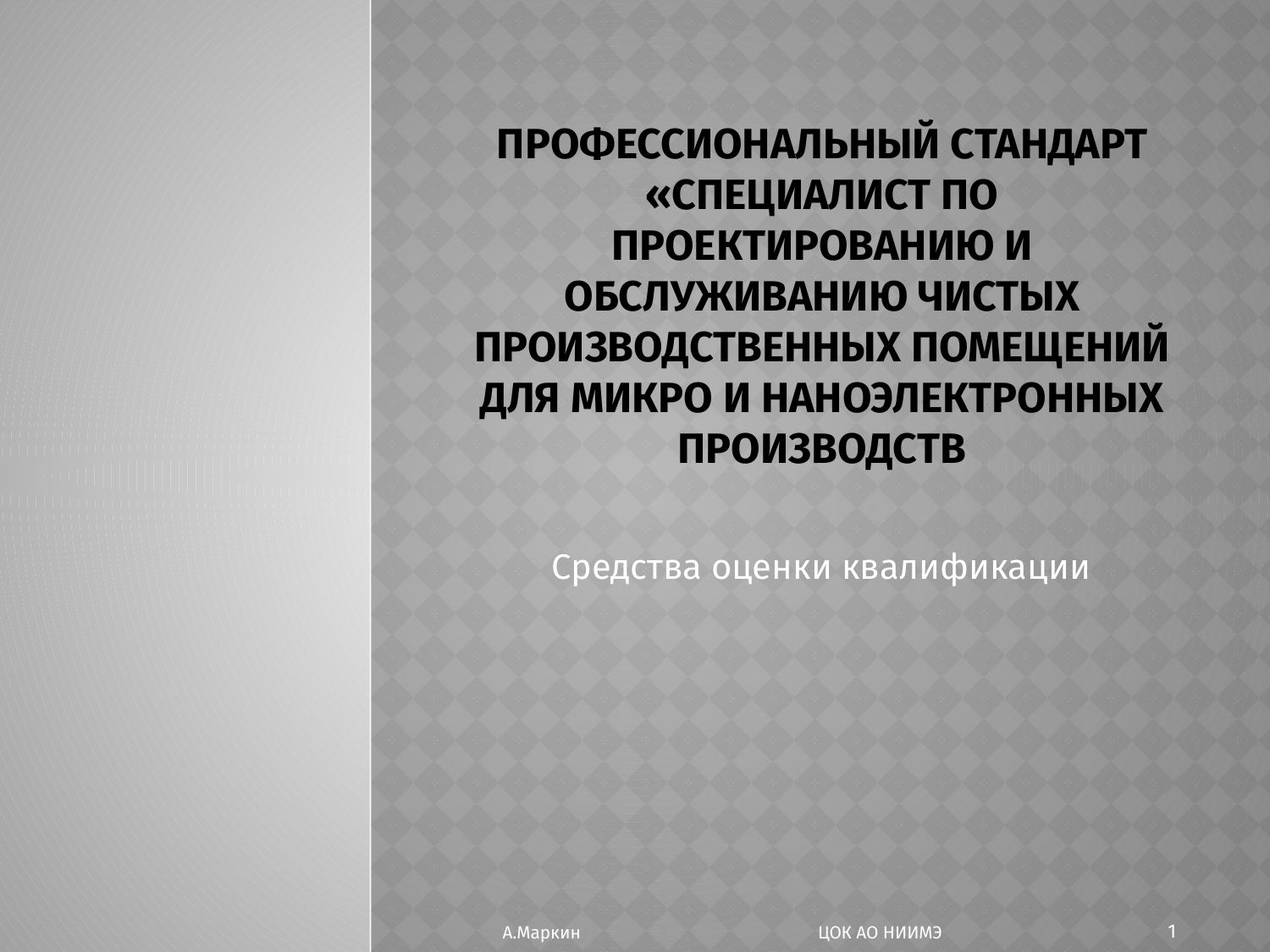

# Профессиональный стандарт «Специалист по проектированию и обслуживанию чистых производственных помещений для микро и наноэлектронных производств

Средства оценки квалификации
1
А.Маркин                                                   ЦОК АО НИИМЭ